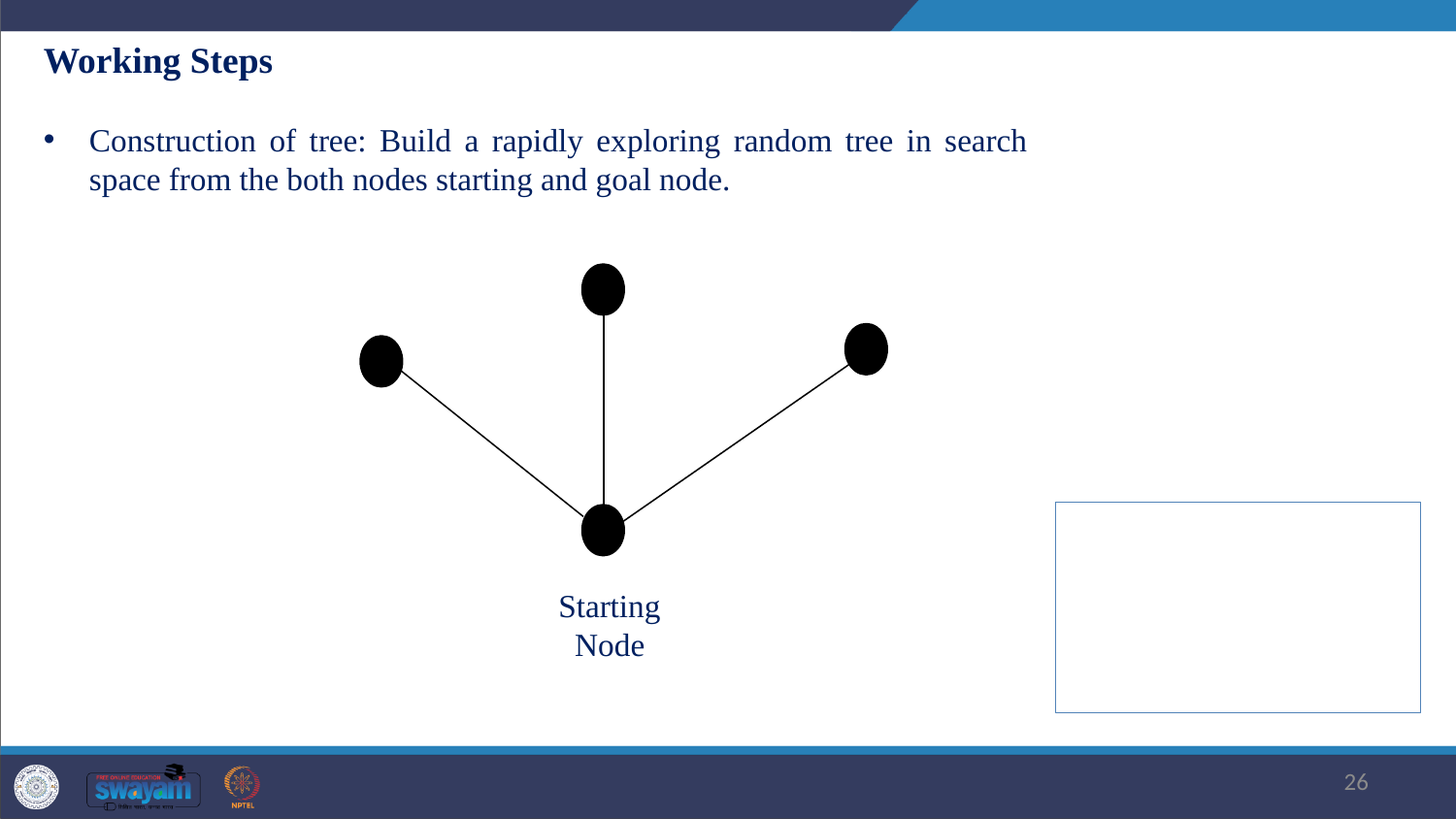

Working Steps

Construction of tree: Build a rapidly exploring random tree in search space from the both nodes starting and goal node.

Starting Node
26